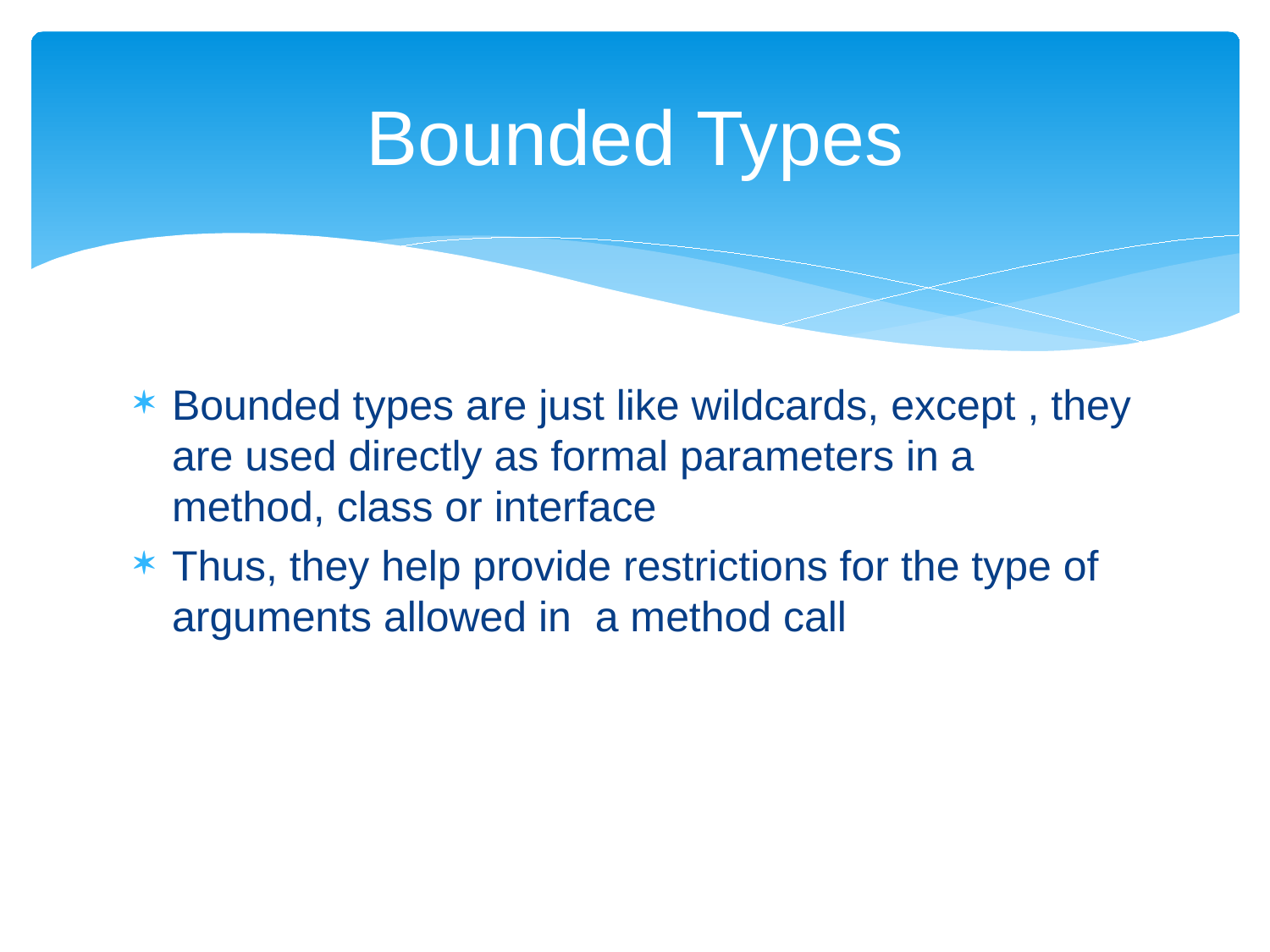

# Bounded Types
Bounded types are just like wildcards, except , they are used directly as formal parameters in a method, class or interface
Thus, they help provide restrictions for the type of arguments allowed in  a method call